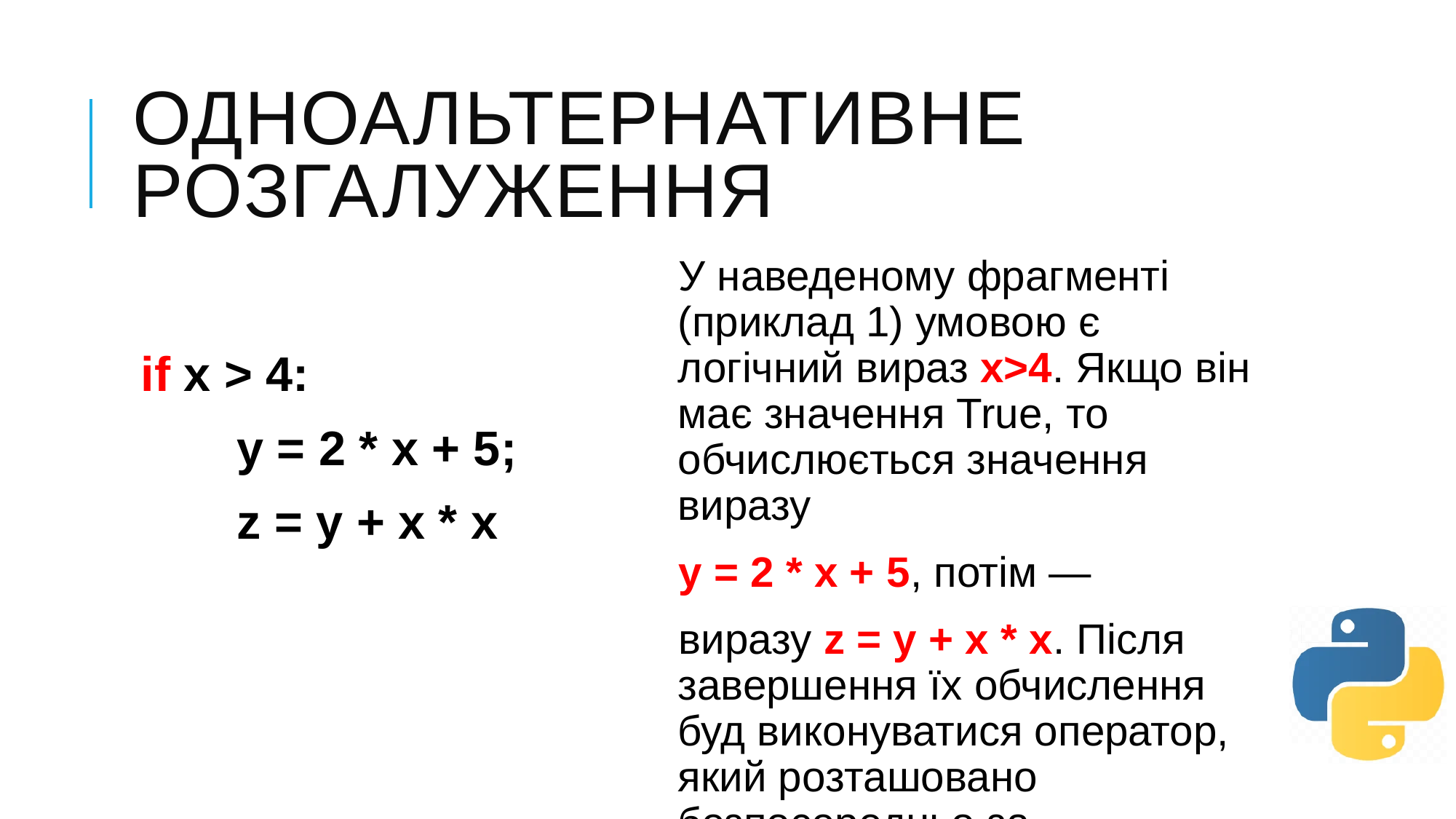

# Одноальтернативне розгалуження
У наведеному фрагменті (приклад 1) умовою є логічний вираз x>4. Якщо він має значення True, то обчислюється значення виразу
y = 2 * x + 5, потім —
виразу z = y + x * x. Після завершення їх обчислення буд виконуватися оператор, який розташовано безпосередньо за оператором умовного переходу.
if x > 4:
y = 2 * x + 5;
z = y + x * x